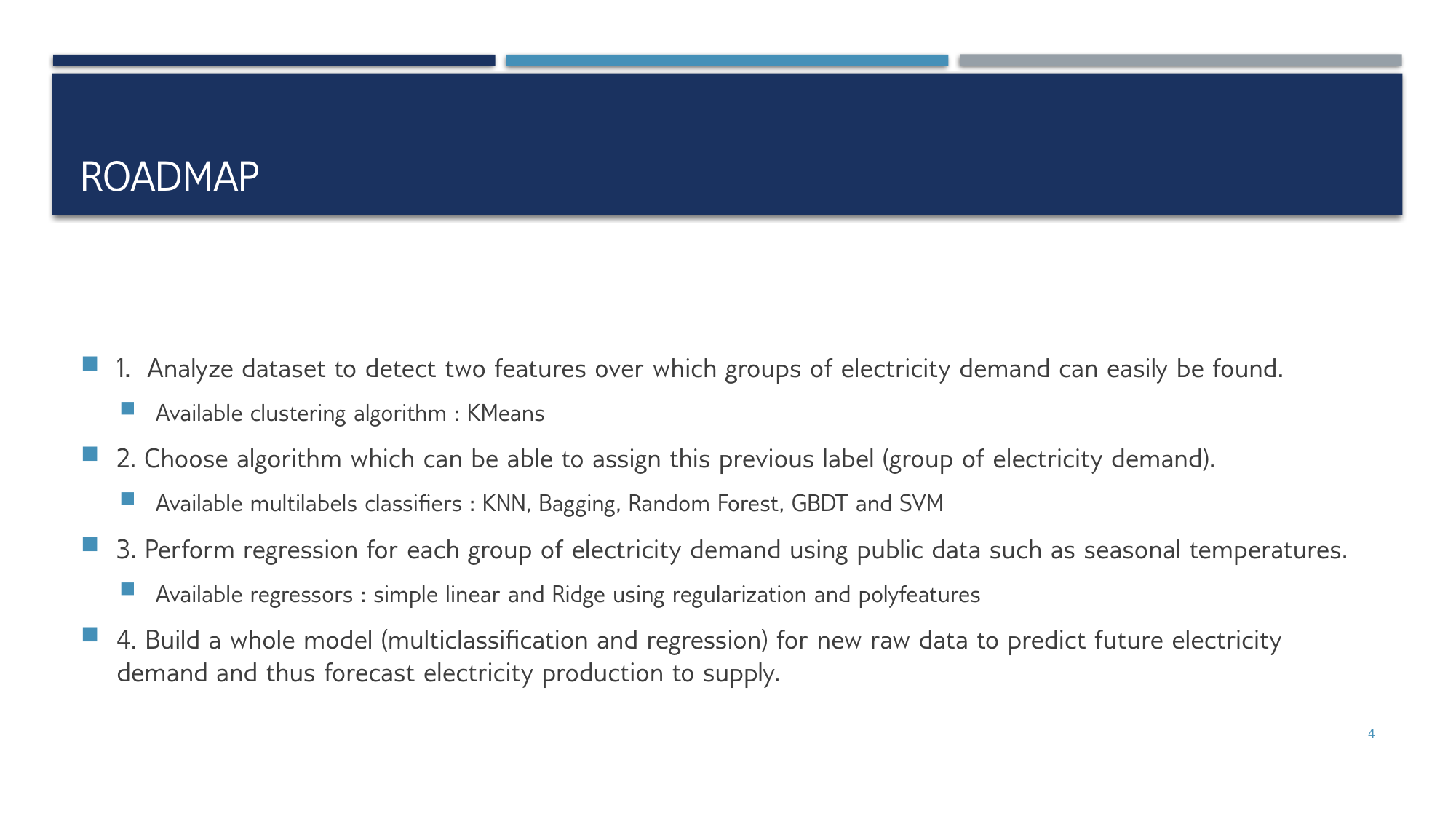

# ROadmap
1.  Analyze dataset to detect two features over which groups of electricity demand can easily be found.
Available clustering algorithm : KMeans
2. Choose algorithm which can be able to assign this previous label (group of electricity demand).
Available multilabels classifiers : KNN, Bagging, Random Forest, GBDT and SVM
3. Perform regression for each group of electricity demand using public data such as seasonal temperatures.
Available regressors : simple linear and Ridge using regularization and polyfeatures
4. Build a whole model (multiclassification and regression) for new raw data to predict future electricity demand and thus forecast electricity production to supply.
4